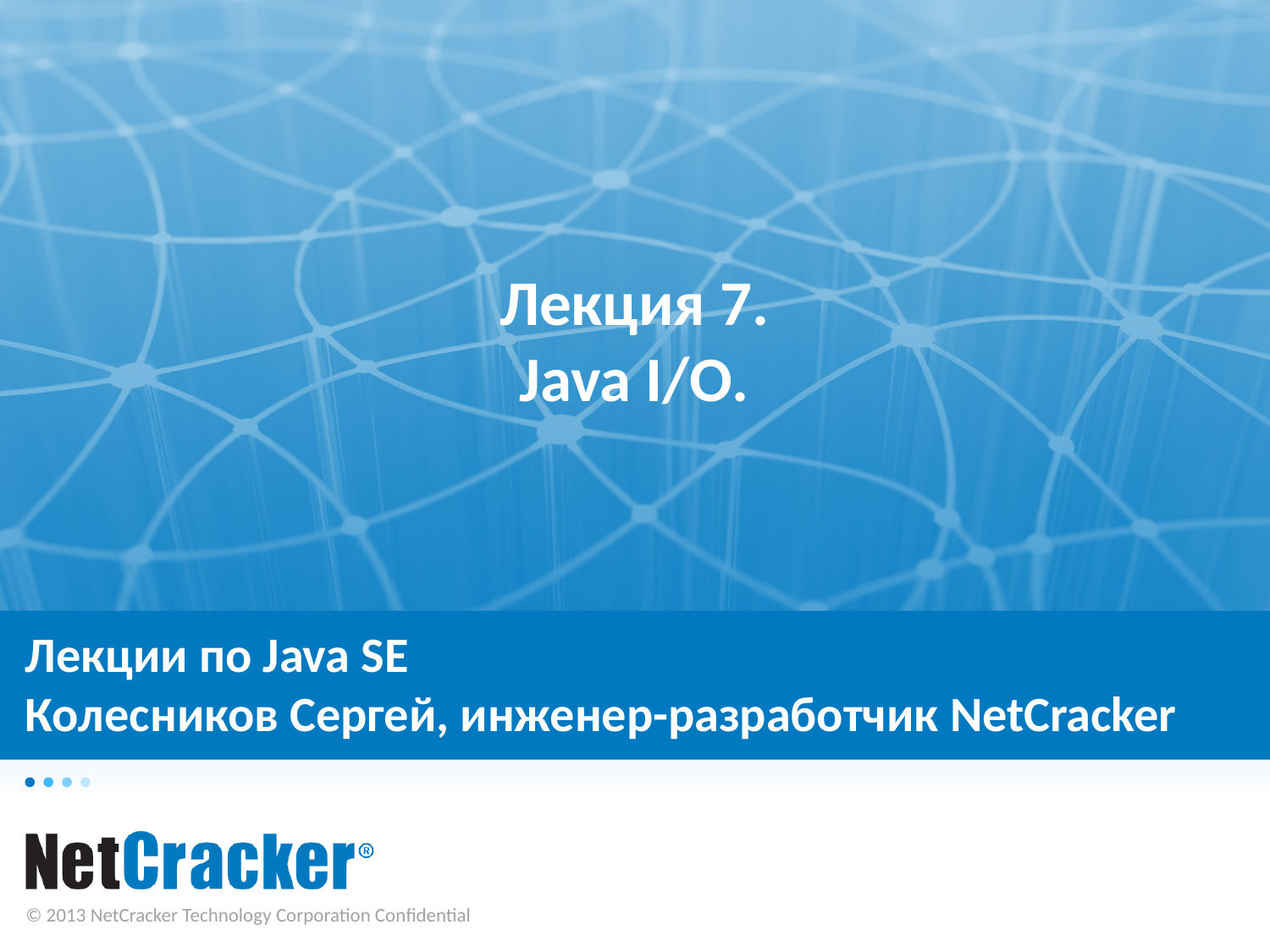

Лекция 7.
Java I/O.
# Лекции по Java SE Колесников Сергей, инженер-разработчик NetCracker